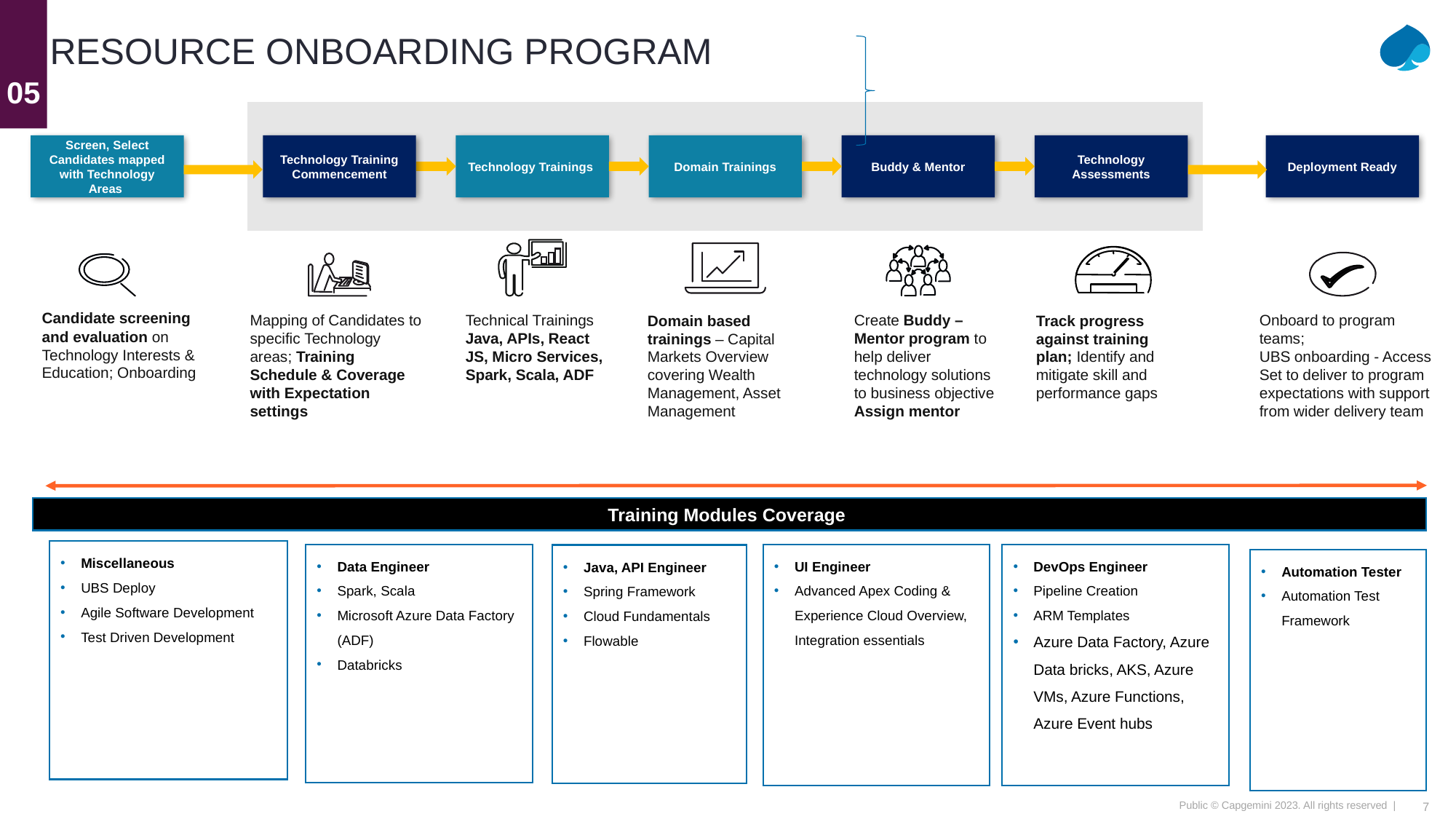

05

# RESOURCE ONBOARDING PROGRAM

Screen, Select Candidates mapped with Technology Areas
Technology Training Commencement
Technology Trainings
Domain Trainings
Buddy & Mentor
Technology Assessments
Deployment Ready

Candidate screening and evaluation on Technology Interests & Education; Onboarding
Mapping of Candidates to specific Technology areas; Training Schedule & Coverage with Expectation settings
Technical Trainings
Java, APIs, React JS, Micro Services, Spark, Scala, ADF
Domain based trainings – Capital Markets Overview covering Wealth Management, Asset Management

Create Buddy – Mentor program to help deliver technology solutions to business objective
Assign mentor
Track progress against training plan; Identify and mitigate skill and performance gaps
Onboard to program teams;
UBS onboarding - Access
Set to deliver to program expectations with support from wider delivery team

Training Modules Coverage
Miscellaneous
UBS Deploy
Agile Software Development
Test Driven Development

Data Engineer
Spark, Scala
Microsoft Azure Data Factory (ADF)
Databricks

UI Engineer
Advanced Apex Coding & Experience Cloud Overview, Integration essentials

Java, API Engineer
Spring Framework
Cloud Fundamentals
Flowable

DevOps Engineer
Pipeline Creation
ARM Templates
Azure Data Factory, Azure Data bricks, AKS, Azure VMs, Azure Functions, Azure Event hubs

Automation Tester
Automation Test Framework